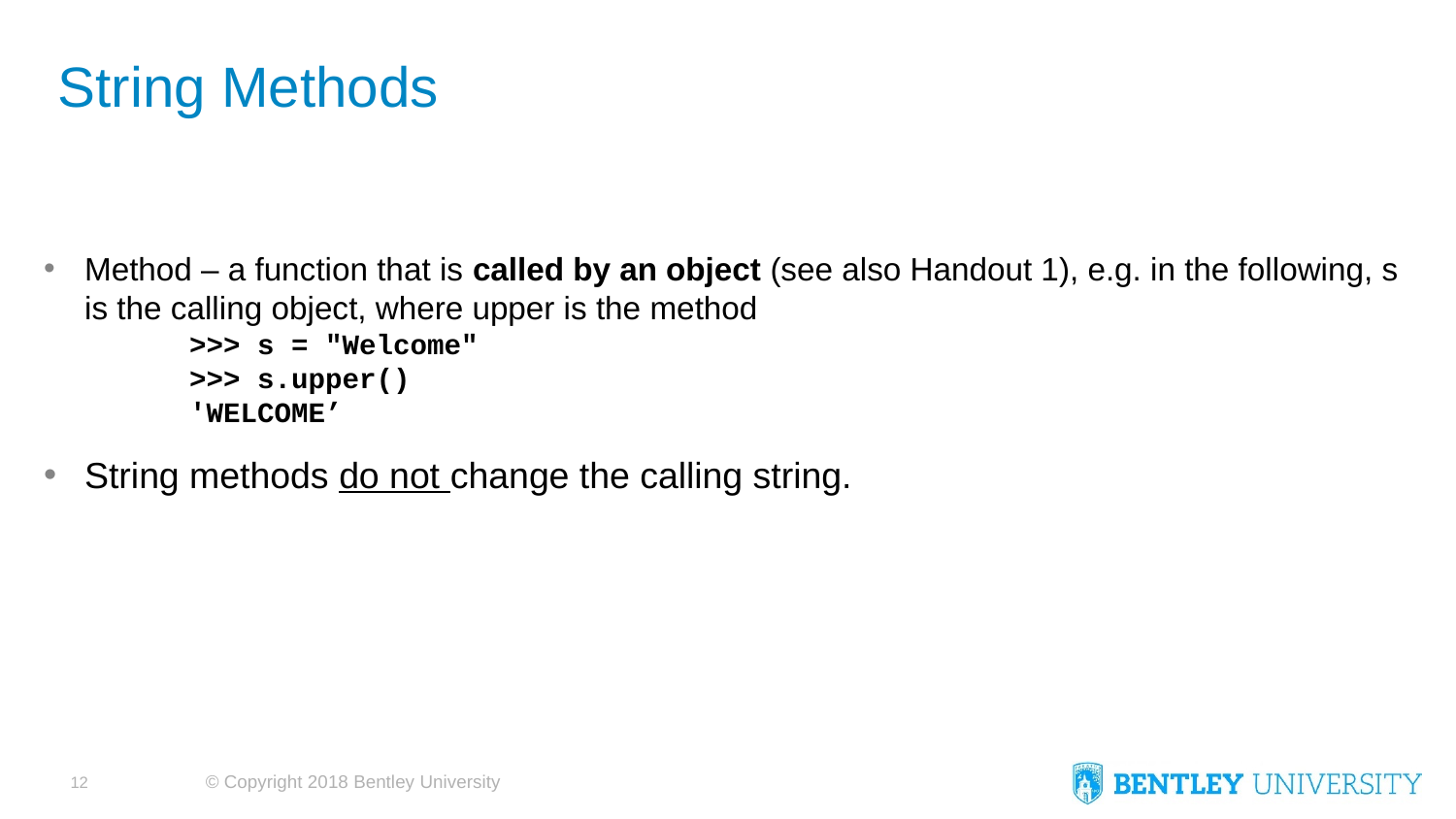

# String Methods
Method – a function that is called by an object (see also Handout 1), e.g. in the following, s is the calling object, where upper is the method
	>>> s = "Welcome"
	>>> s.upper()
	'WELCOME’
String methods do not change the calling string.